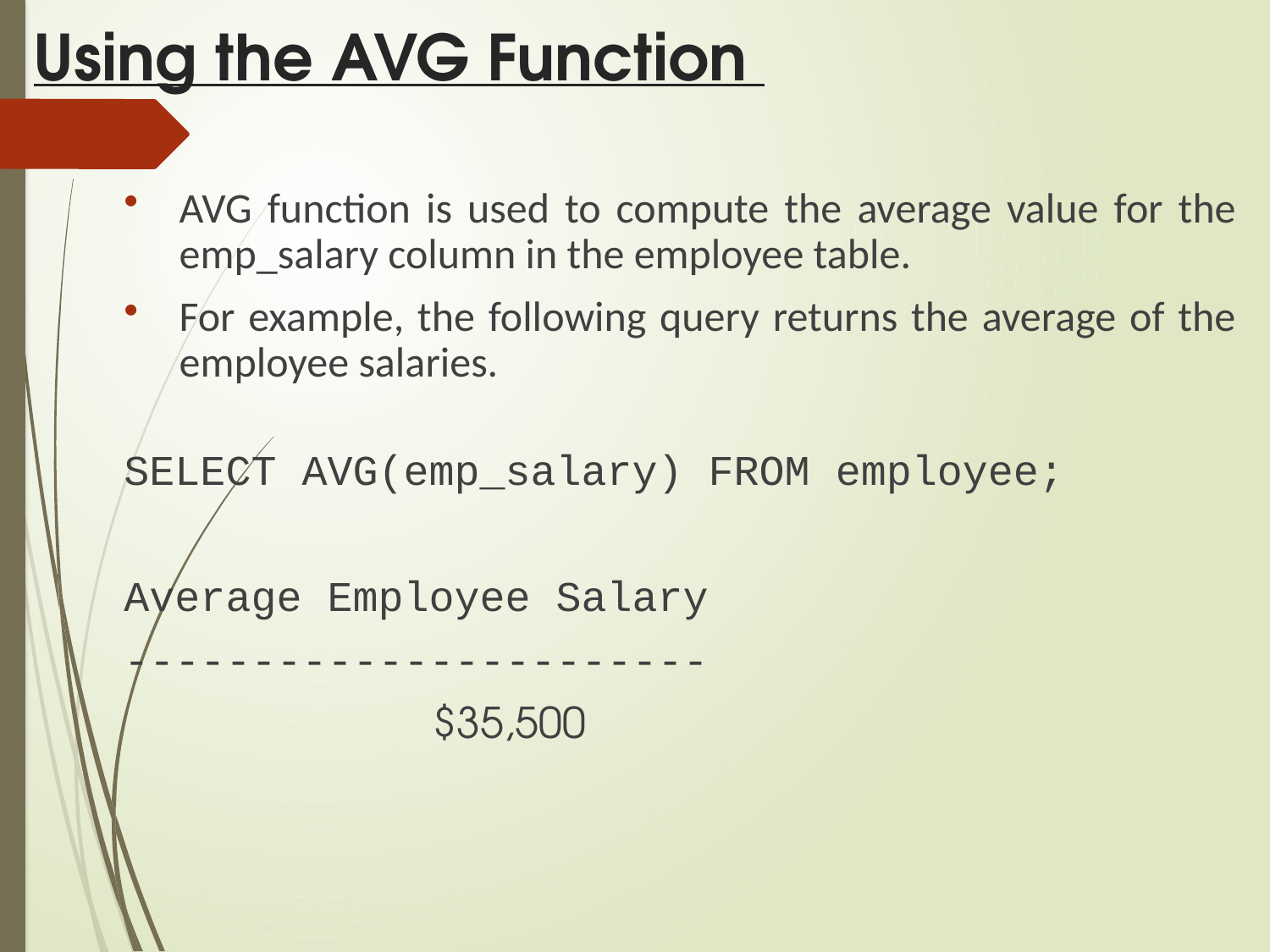

# Using the AVG Function
AVG function is used to compute the average value for the emp_salary column in the employee table.
For example, the following query returns the average of the employee salaries.

SELECT AVG(emp_salary) FROM employee;

Average Employee Salary
-----------------------
               		$35,500